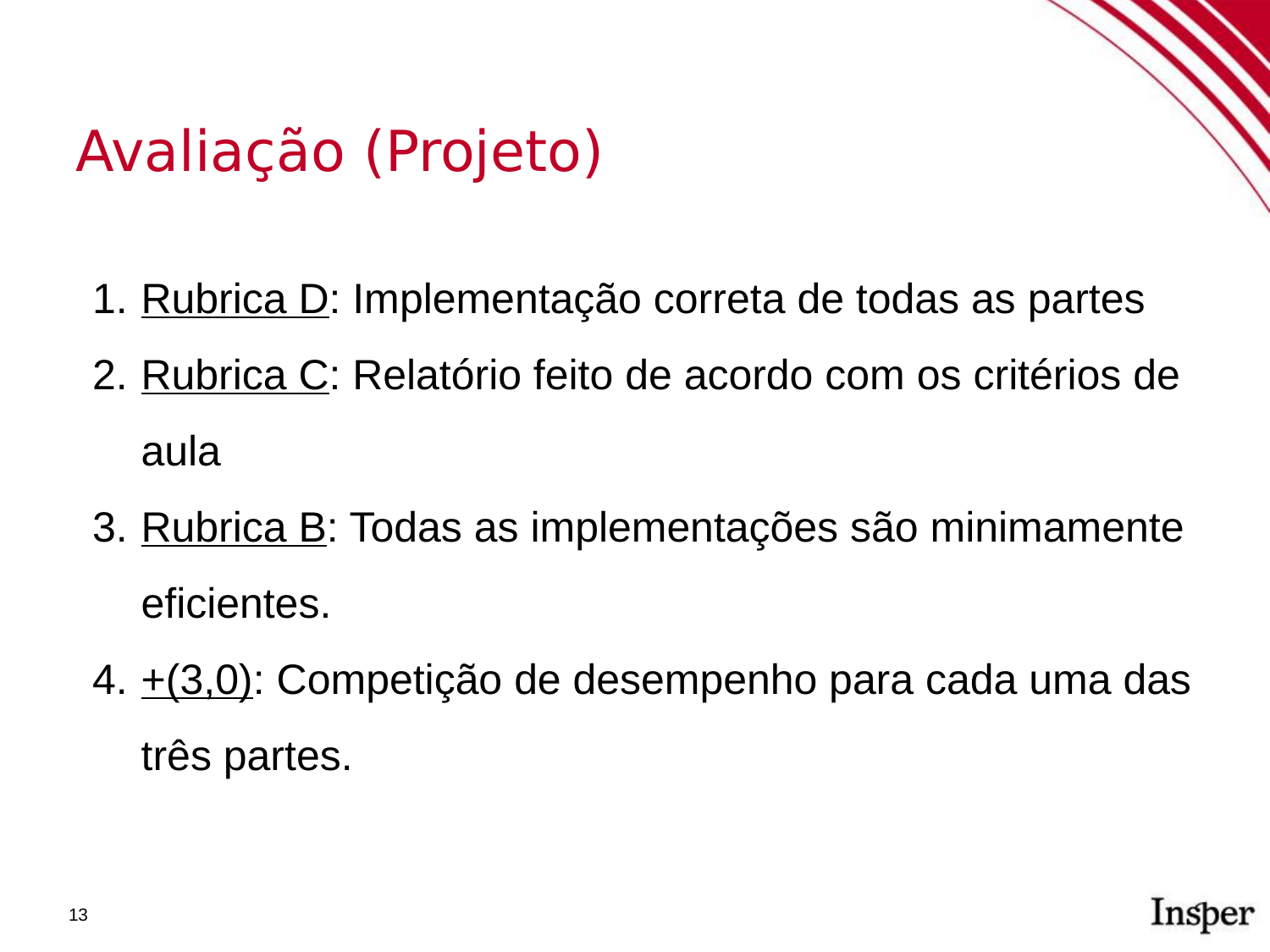

Avaliação (Projeto)
Rubrica D: Implementação correta de todas as partes
Rubrica C: Relatório feito de acordo com os critérios de aula
Rubrica B: Todas as implementações são minimamente eficientes.
+(3,0): Competição de desempenho para cada uma das três partes.

13